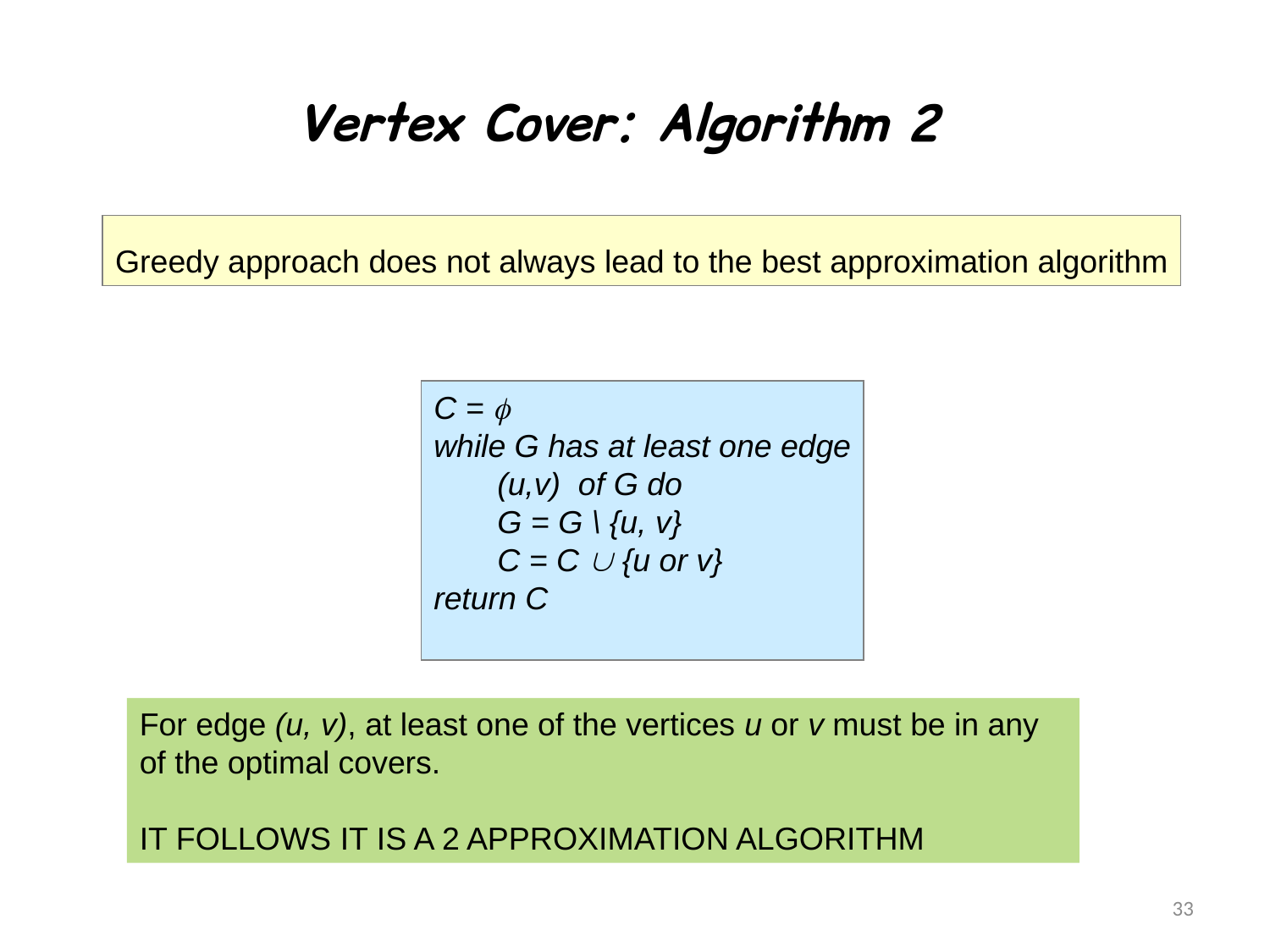

Vertex Cover: Algorithm 2
Greedy approach does not always lead to the best approximation algorithm
C = φ
while G has at least one edge
	(u,v)  of G do
	G = G \ {u, v}
	C = C ∪ {u or v}
return C

For edge (u, v), at least one of the vertices u or v must be in any of the optimal covers.

IT FOLLOWS IT IS A 2 APPROXIMATION ALGORITHM
33